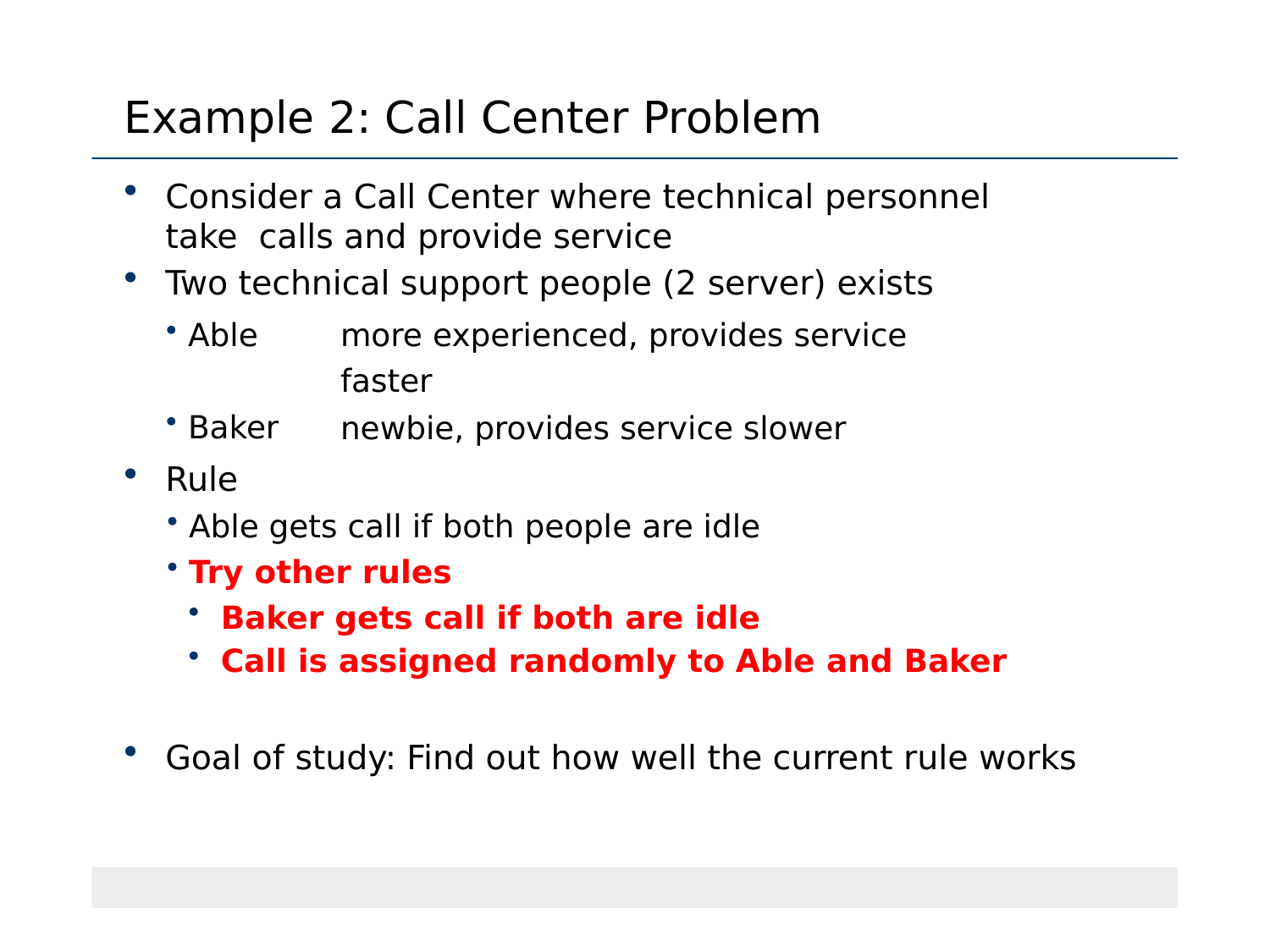

# Example 2: Call Center Problem
Consider a Call Center where technical personnel take  calls and provide service
Two technical support people (2 server) exists
Able

Baker
more experienced, provides service faster
newbie, provides service slower
Rule
Able gets call if both people are idle
Try other rules
Baker gets call if both are idle
Call is assigned randomly to Able and Baker

Goal of study: Find out how well the current rule works